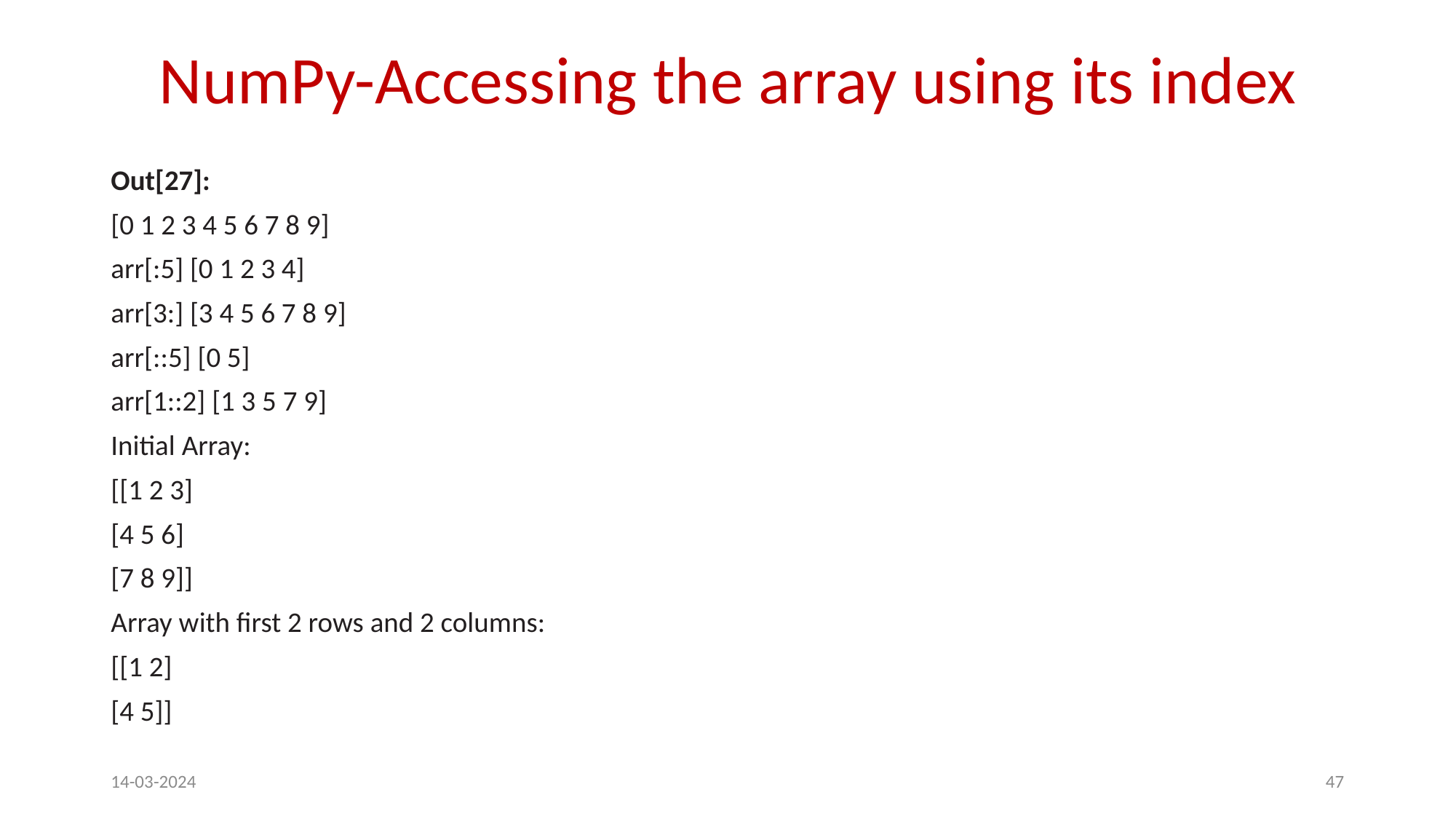

# NumPy-Accessing the array using its index
Out[27]:
[0 1 2 3 4 5 6 7 8 9]
arr[:5] [0 1 2 3 4]
arr[3:] [3 4 5 6 7 8 9]
arr[::5] [0 5]
arr[1::2] [1 3 5 7 9]
Initial Array:
[[1 2 3]
[4 5 6]
[7 8 9]]
Array with first 2 rows and 2 columns:
[[1 2]
[4 5]]

14-03-2024
47